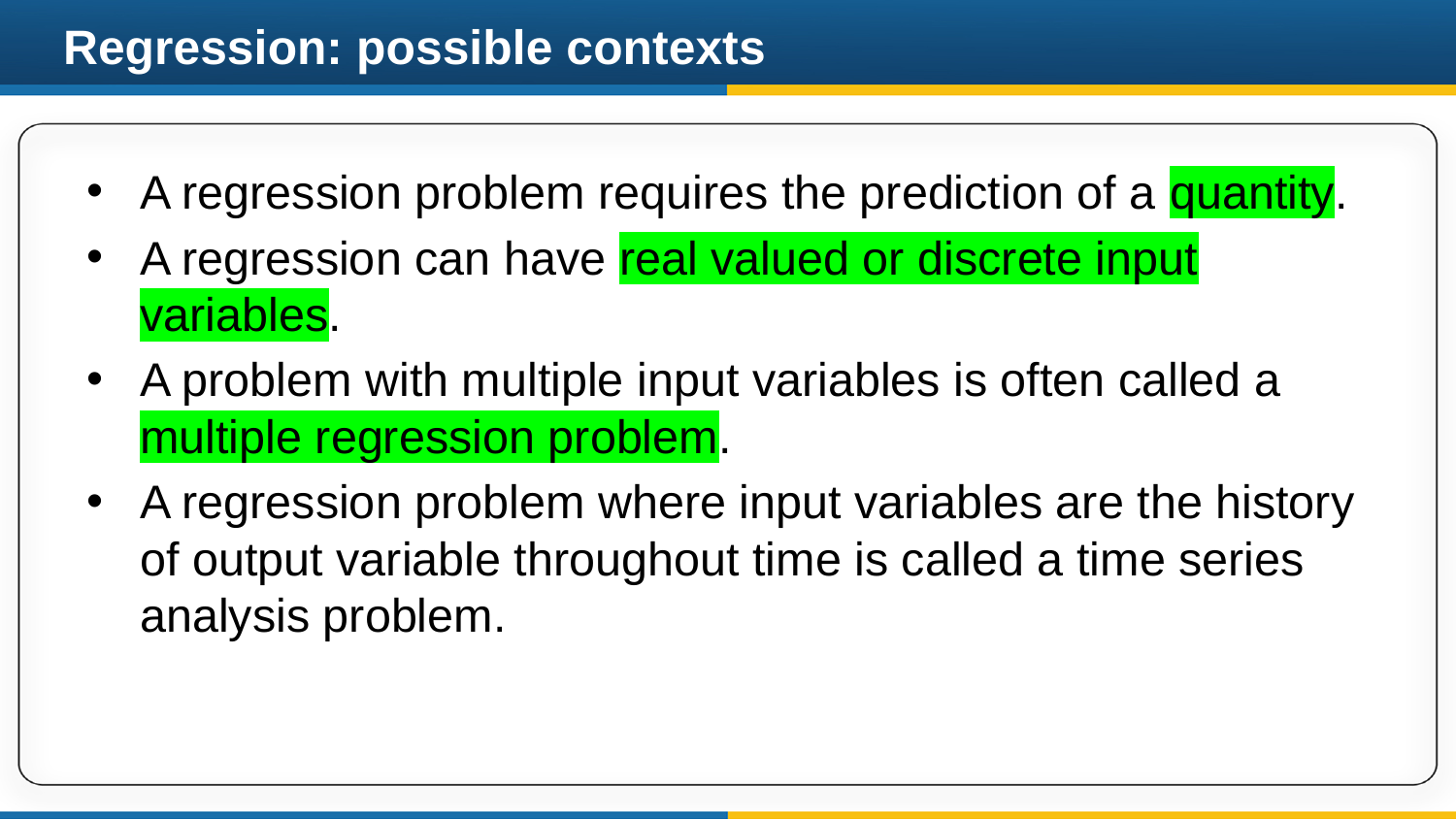

# Regression: possible contexts
A regression problem requires the prediction of a quantity.
A regression can have real valued or discrete input variables.
A problem with multiple input variables is often called a multiple regression problem.
A regression problem where input variables are the history of output variable throughout time is called a time series analysis problem.